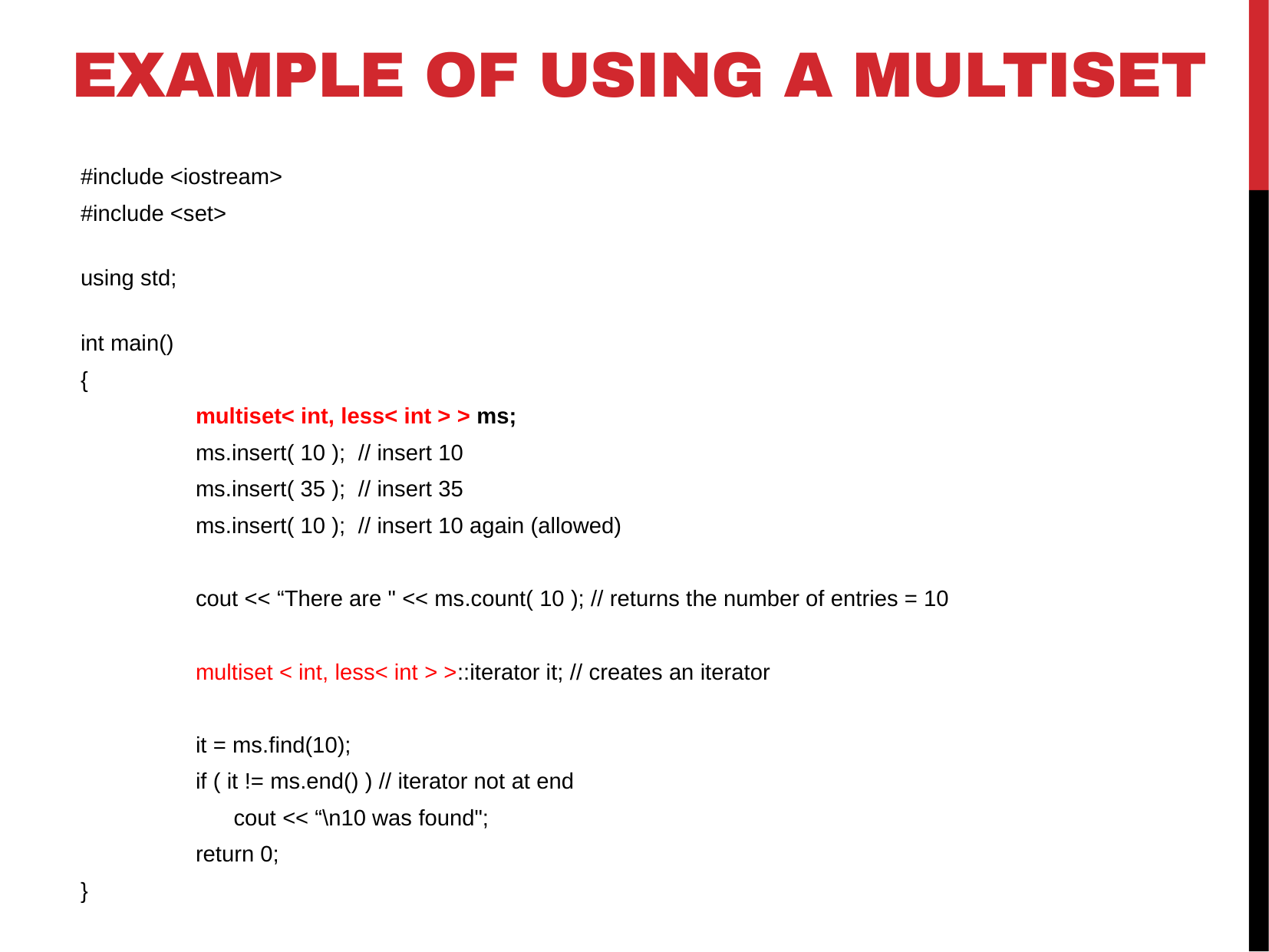

# Example of using a multiset
#include <iostream>
#include <set>

using std;

int main()
{
   	multiset< int, less< int > > ms;
  	ms.insert( 10 );  // insert 10
   	ms.insert( 35 );  // insert 35
   	ms.insert( 10 );  // insert 10 again (allowed)

	cout << “There are " << ms.count( 10 ); // returns the number of entries = 10

	multiset < int, less< int > >::iterator it; // creates an iterator

	it = ms.find(10);
	if ( it != ms.end() ) // iterator not at end
	      cout << “\n10 was found";
	return 0;
}